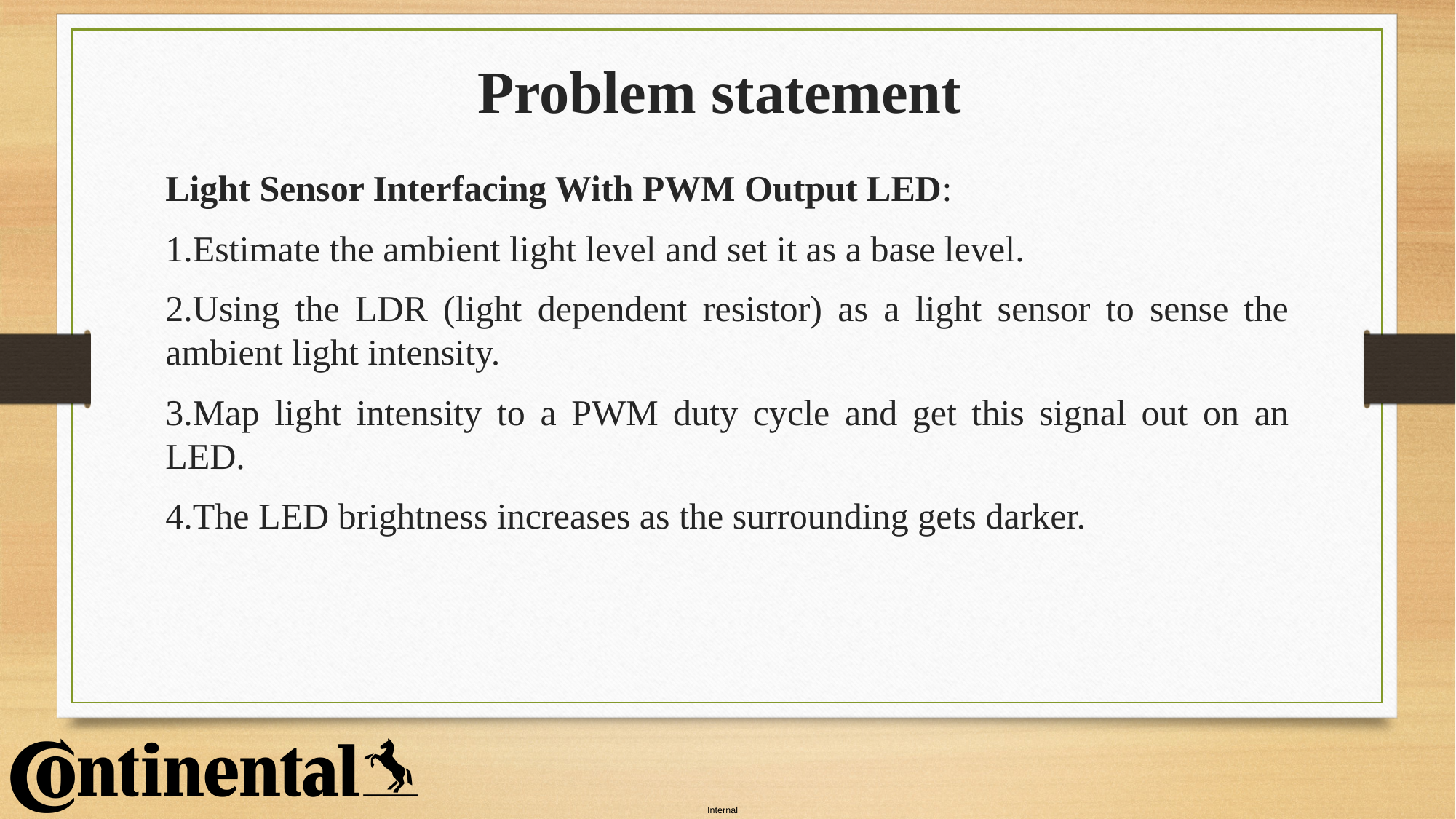

# Problem statement
Light Sensor Interfacing With PWM Output LED:
1.Estimate the ambient light level and set it as a base level.
2.Using the LDR (light dependent resistor) as a light sensor to sense the ambient light intensity.
3.Map light intensity to a PWM duty cycle and get this signal out on an LED.
4.The LED brightness increases as the surrounding gets darker.